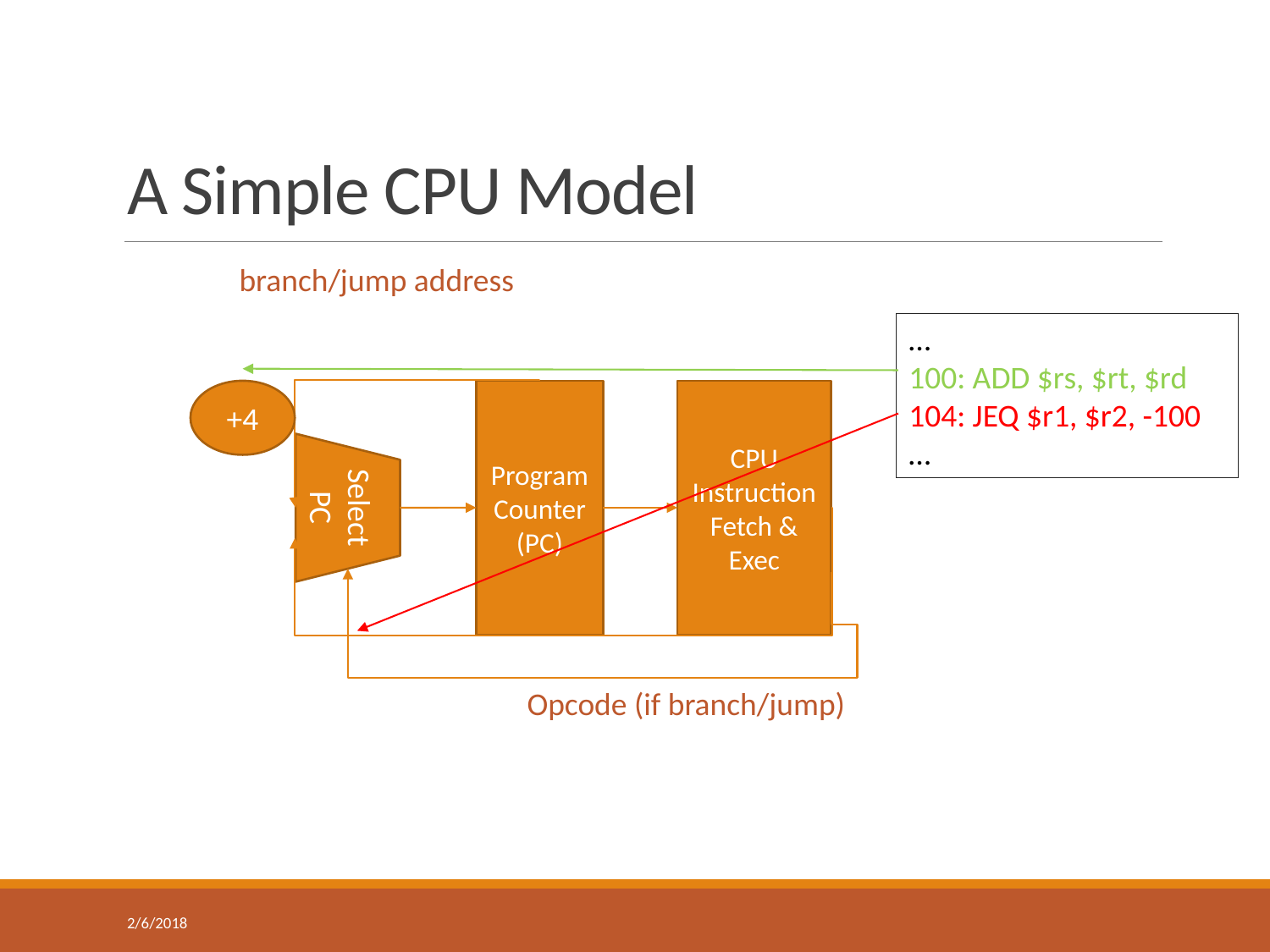

# A Simple CPU Model
branch/jump address
…
100: ADD $rs, $rt, $rd
104: JEQ $r1, $r2, -100
…
+4
Program Counter (PC)
CPU Instruction Fetch & Exec
Select PC
Opcode (if branch/jump)
2/6/2018